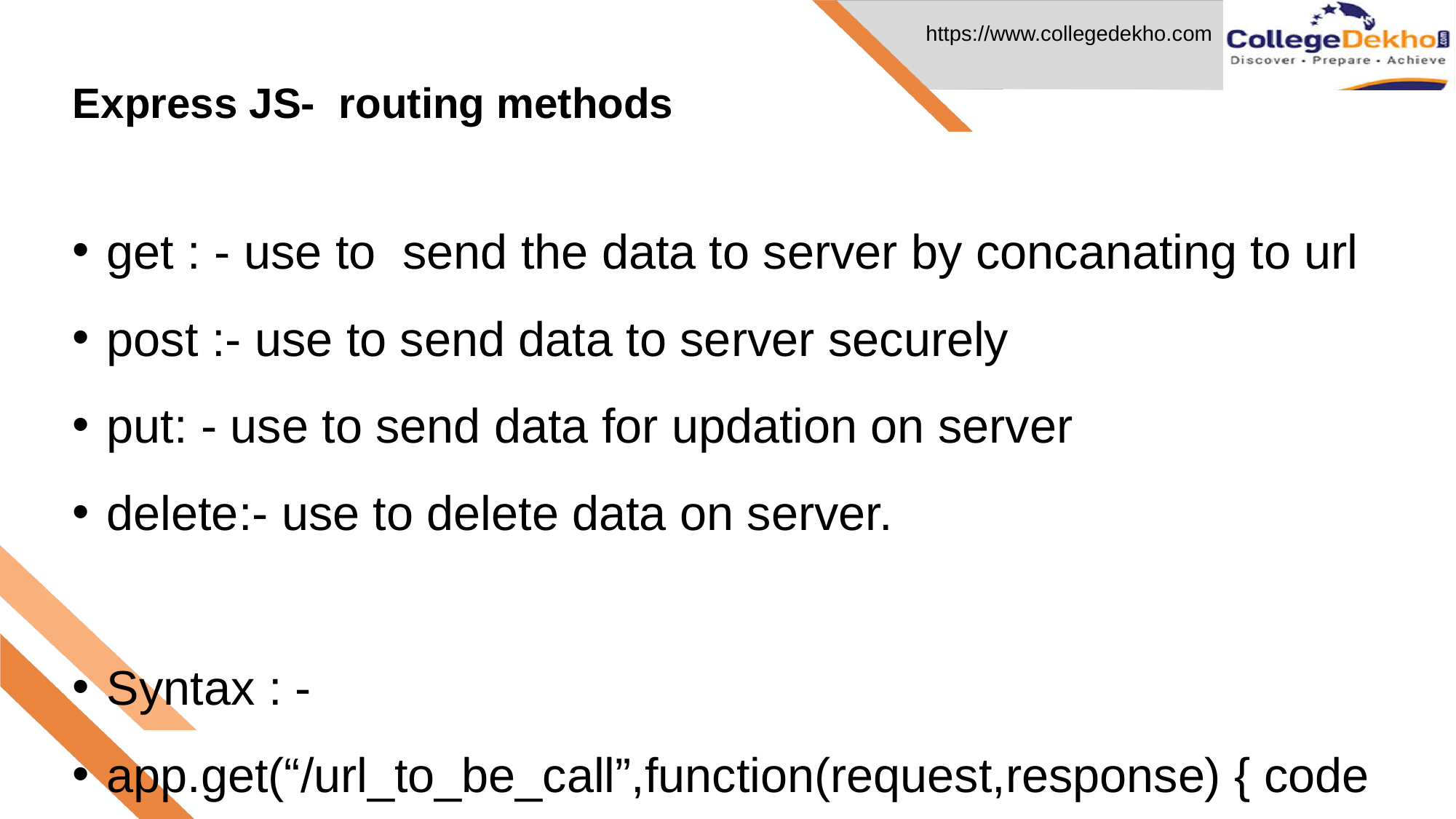

# Express JS-  routing methods
get : - use to  send the data to server by concanating to url
post :- use to send data to server securely
put: - use to send data for updation on server
delete:- use to delete data on server.

Syntax : -
app.get(“/url_to_be_call”,function(request,response) { code to be executed });
app.post(“/url_to_be_call”,function(request,response) { code to be executed });
app.put(“/url_to_be_call”,function(request,response) { code to be executed });
app.delete(“/url_to_be_call”,function(request,response) { code to be executed });